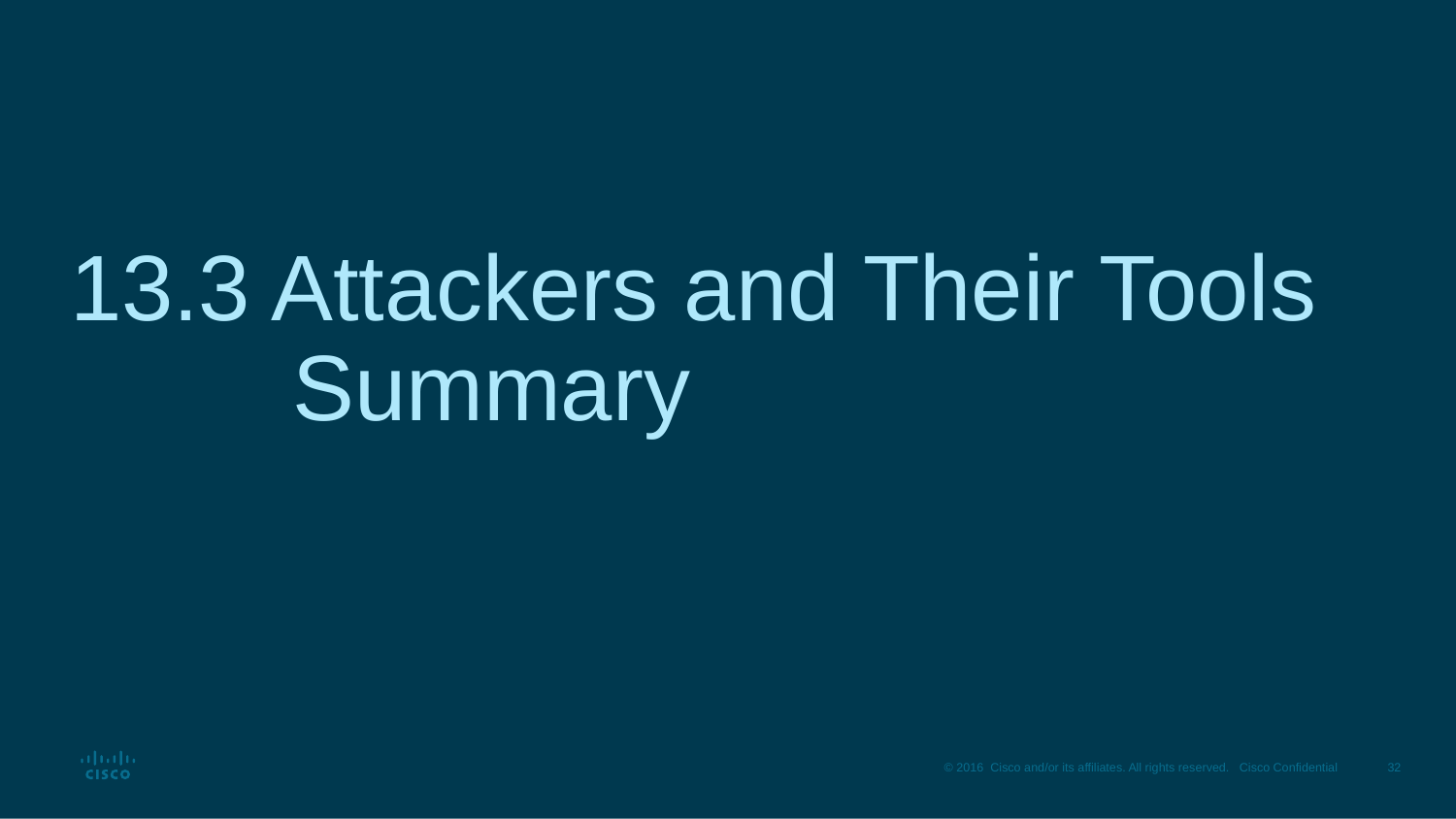

# 13.3 Attackers and Their Tools 	   Summary